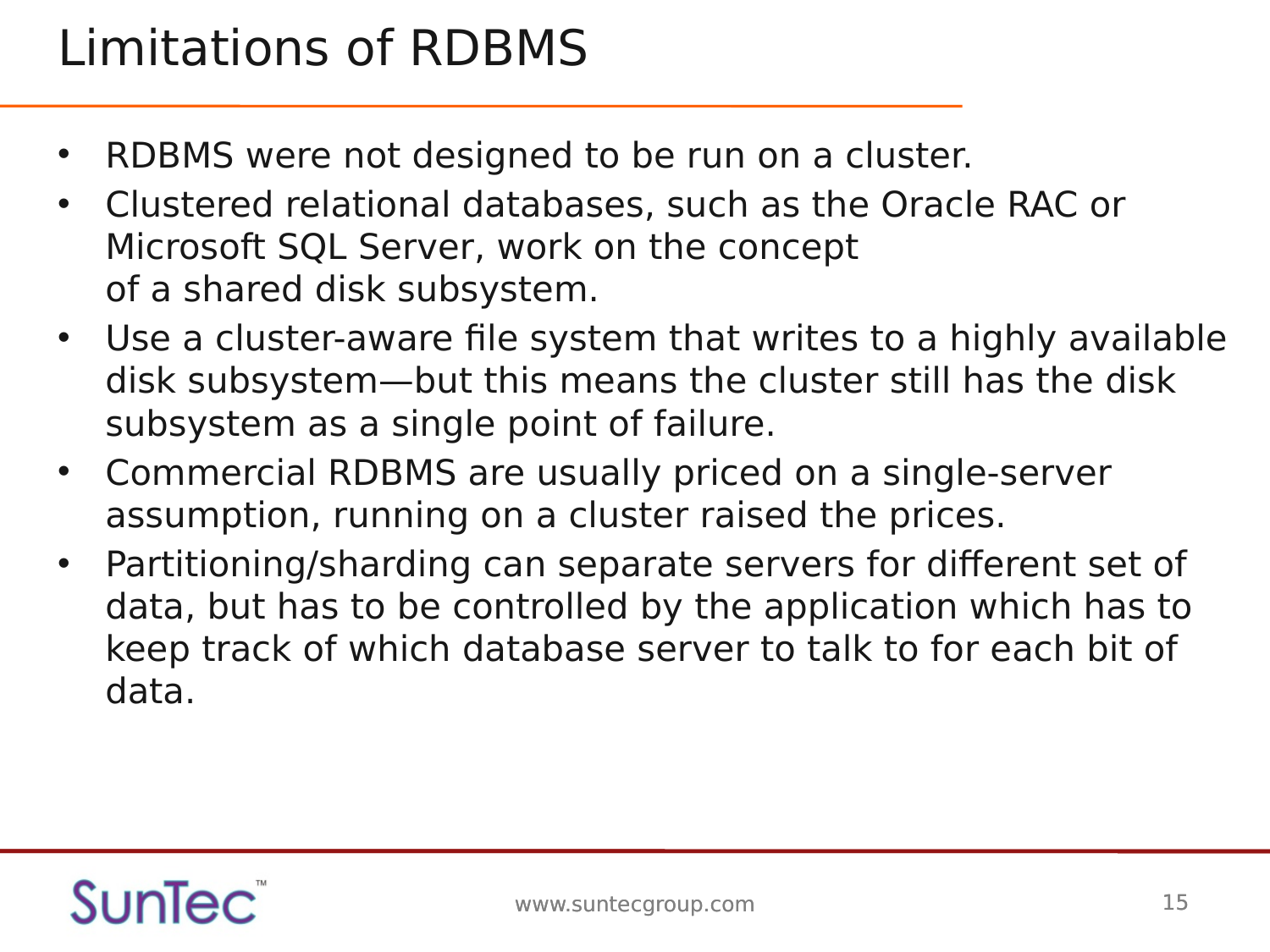

# Limitations of RDBMS
RDBMS were not designed to be run on a cluster.
Clustered relational databases, such as the Oracle RAC or Microsoft SQL Server, work on the concept
of a shared disk subsystem.
Use a cluster-aware file system that writes to a highly available disk subsystem—but this means the cluster still has the disk subsystem as a single point of failure.
Commercial RDBMS are usually priced on a single-server assumption, running on a cluster raised the prices.
Partitioning/sharding can separate servers for different set of data, but has to be controlled by the application which has to keep track of which database server to talk to for each bit of data.